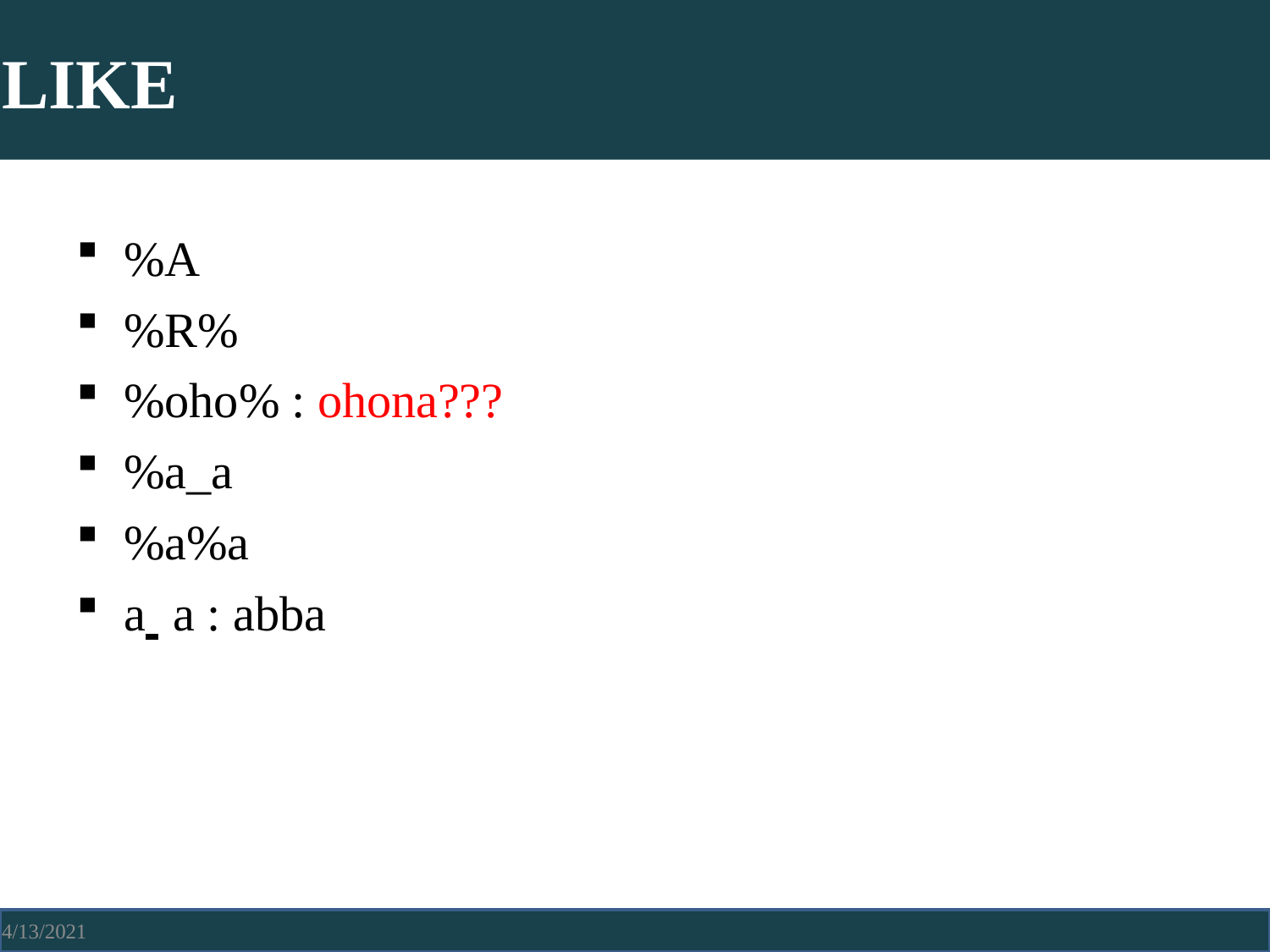

# LIKE
%A
%R%
%oho% : ohona???
%a_a
%a%a
a 	a : abba
4/13/2021